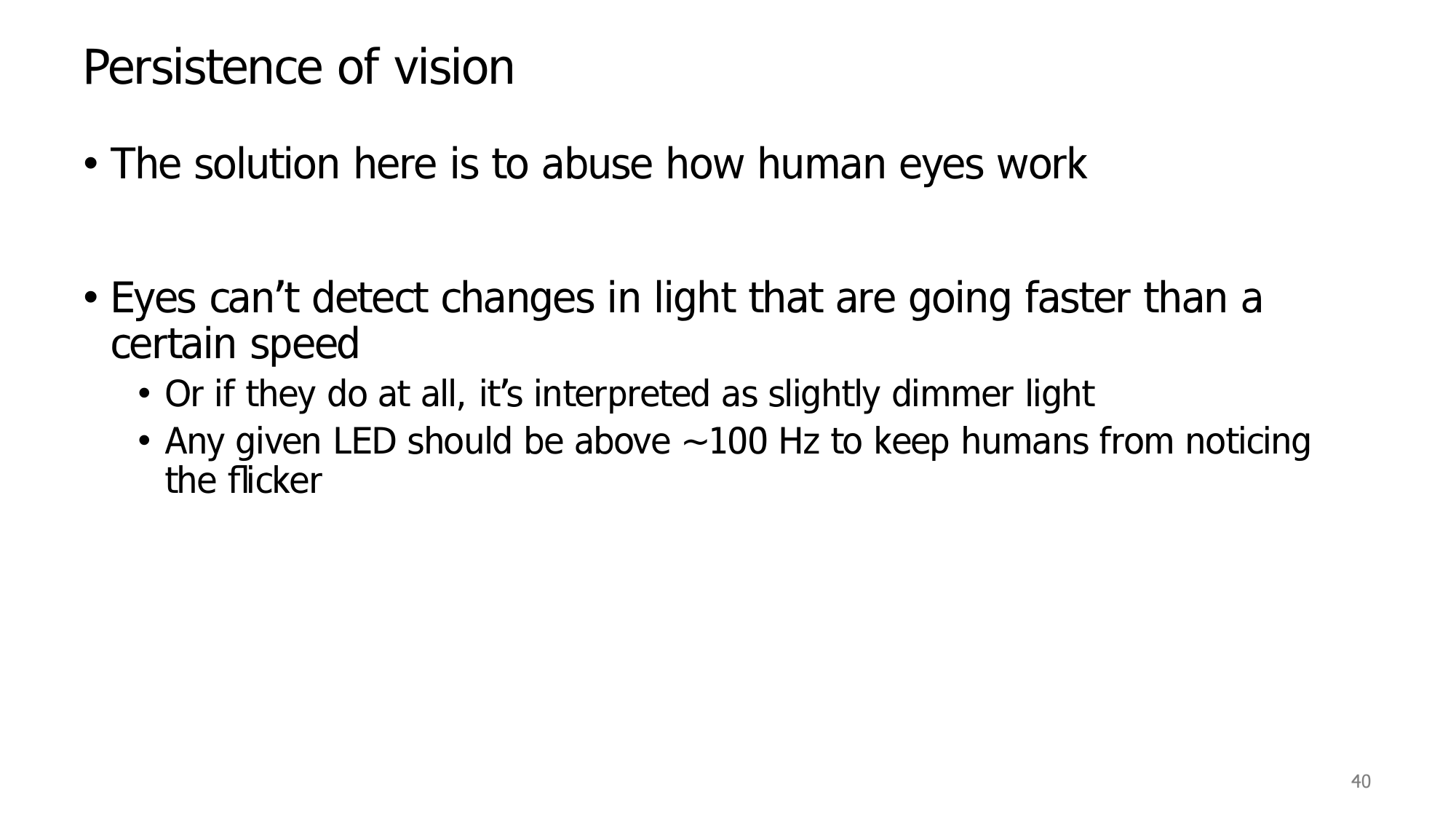

# Persistence of vision
The solution here is to abuse how human eyes work

Eyes can’t detect changes in light that are going faster than a certain speed
Or if they do at all, it’s interpreted as slightly dimmer light
Any given LED should be above ~100 Hz to keep humans from noticing the flicker

40